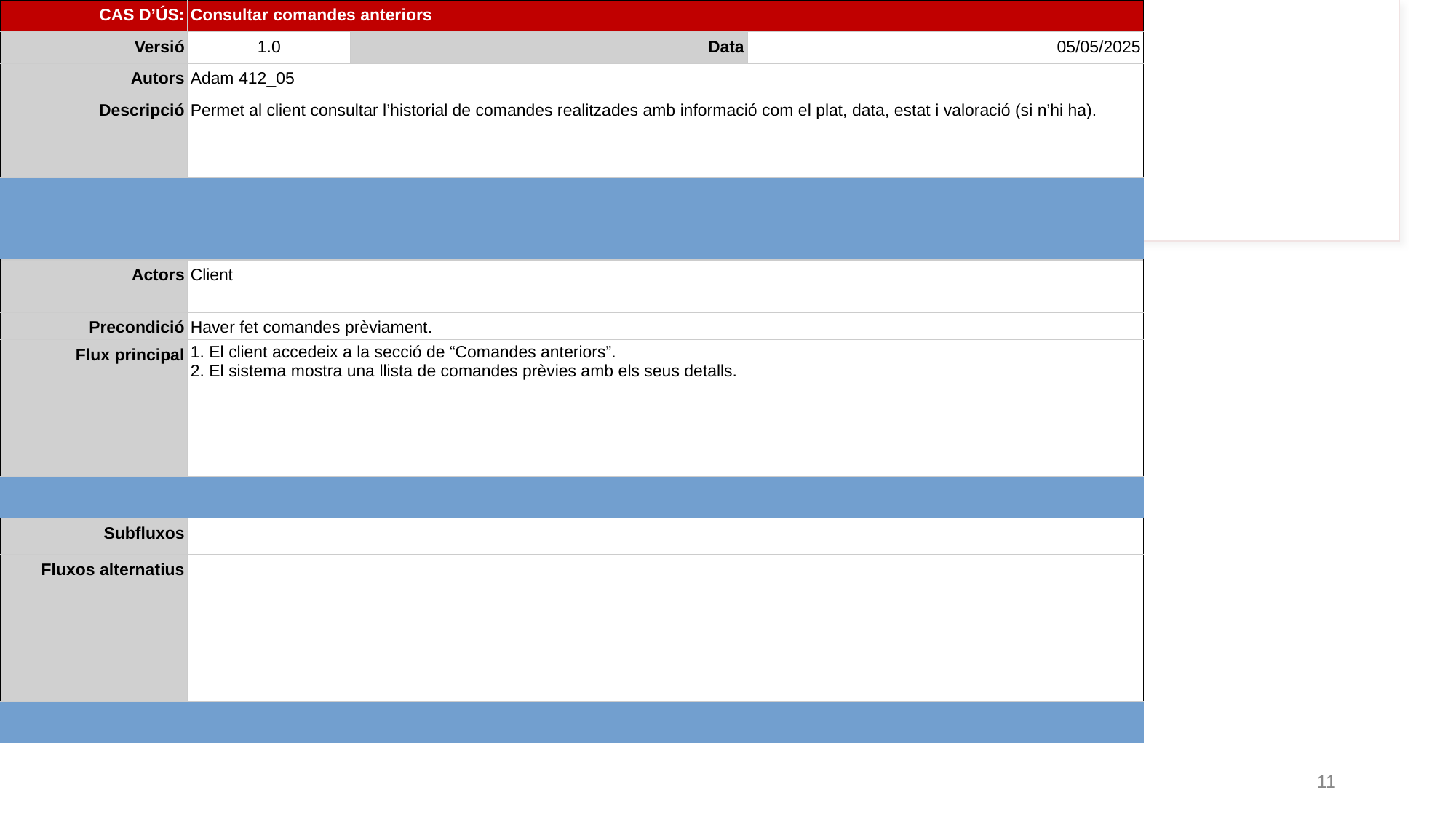

| CAS D’ÚS: | Consultar comandes anteriors |  |  |  |  |  |  |  |
| --- | --- | --- | --- | --- | --- | --- | --- | --- |
| Versió | 1.0 |  | Data |  |  | 05/05/2025 |  |  |
| Autors | Adam 412\_05 |  |  |  |  |  |  |  |
| Descripció | Permet al client consultar l’historial de comandes realitzades amb informació com el plat, data, estat i valoració (si n’hi ha). |  |  |  |  |  |  |  |
|  |  |  |  |  |  |  |  |  |
|  |  |  |  |  |  |  |  |  |
| Actors | Client |  |  |  |  |  |  |  |
| Precondició | Haver fet comandes prèviament. |  |  |  |  |  |  |  |
| Flux principal | 1. El client accedeix a la secció de “Comandes anteriors”. 2. El sistema mostra una llista de comandes prèvies amb els seus detalls. |  |  |  |  |  |  |  |
|  |  |  |  |  |  |  |  |  |
| Subfluxos |  |  |  |  |  |  |  |  |
| Fluxos alternatius |  |  |  |  |  |  |  |  |
|  |  |  |  |  |  |  |  |  |
|  |  |  |  |  |  |  |  |  |
|  |  |  |  |  |  |  |  |  |
| Postcondició | El client visualitza la informació de les seves comandes passades. |  |  |  |  |  |  |  |
| Requeriments no funcionals |  |  |  |  |  |  |  |  |
| Prioritat | Normal |  |  |  |  |  |  |  |
| Comentaris |  |  |  |  |  |  |  |  |
11